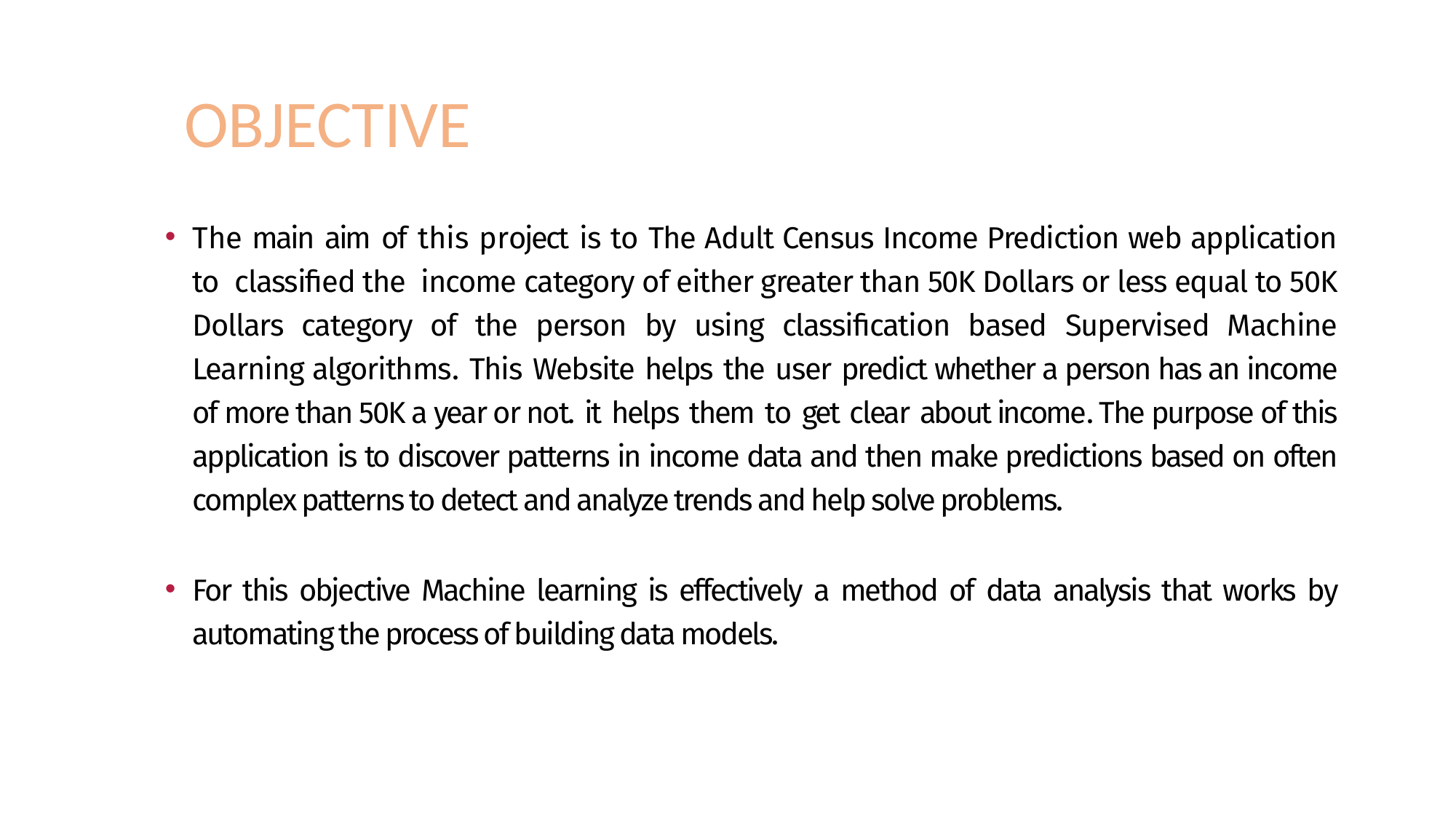

# OBJECTIVE
The main aim of this project is to The Adult Census Income Prediction web application to  classified the  income category of either greater than 50K Dollars or less equal to 50K Dollars category of the person by using classification based Supervised Machine Learning algorithms. This Website helps the user predict whether a person has an income of more than 50K a year or not. it helps them to get clear about income. The purpose of this application is to discover patterns in income data and then make predictions based on often complex patterns to detect and analyze trends and help solve problems.

For this objective Machine learning is effectively a method of data analysis that works by automating the process of building data models.